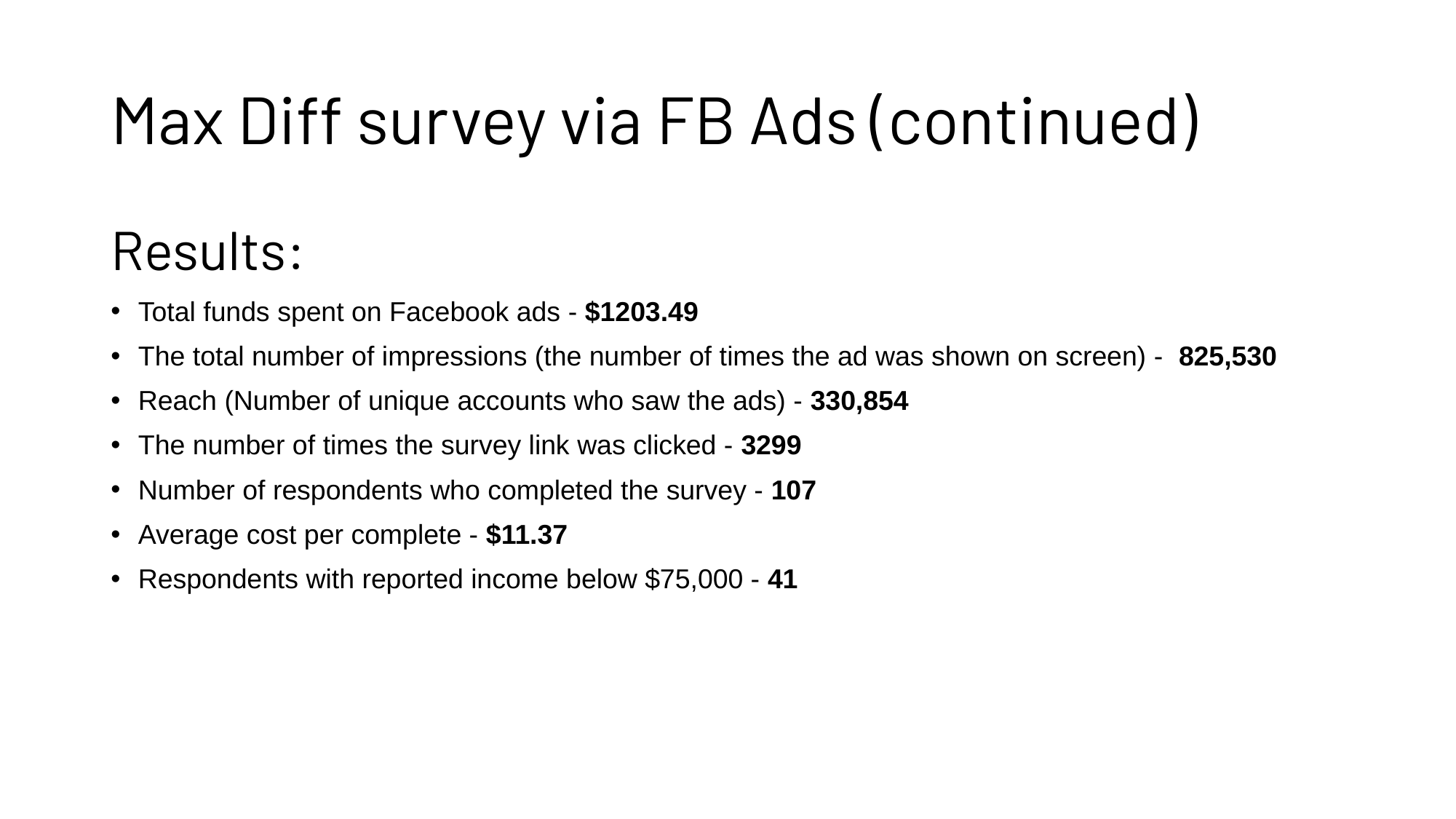

# Max Diff survey via FB Ads (continued)
Results:
Total funds spent on Facebook ads - $1203.49
The total number of impressions (the number of times the ad was shown on screen) -  825,530
Reach (Number of unique accounts who saw the ads) - 330,854
The number of times the survey link was clicked - 3299
Number of respondents who completed the survey - 107
Average cost per complete - $11.37
Respondents with reported income below $75,000 - 41